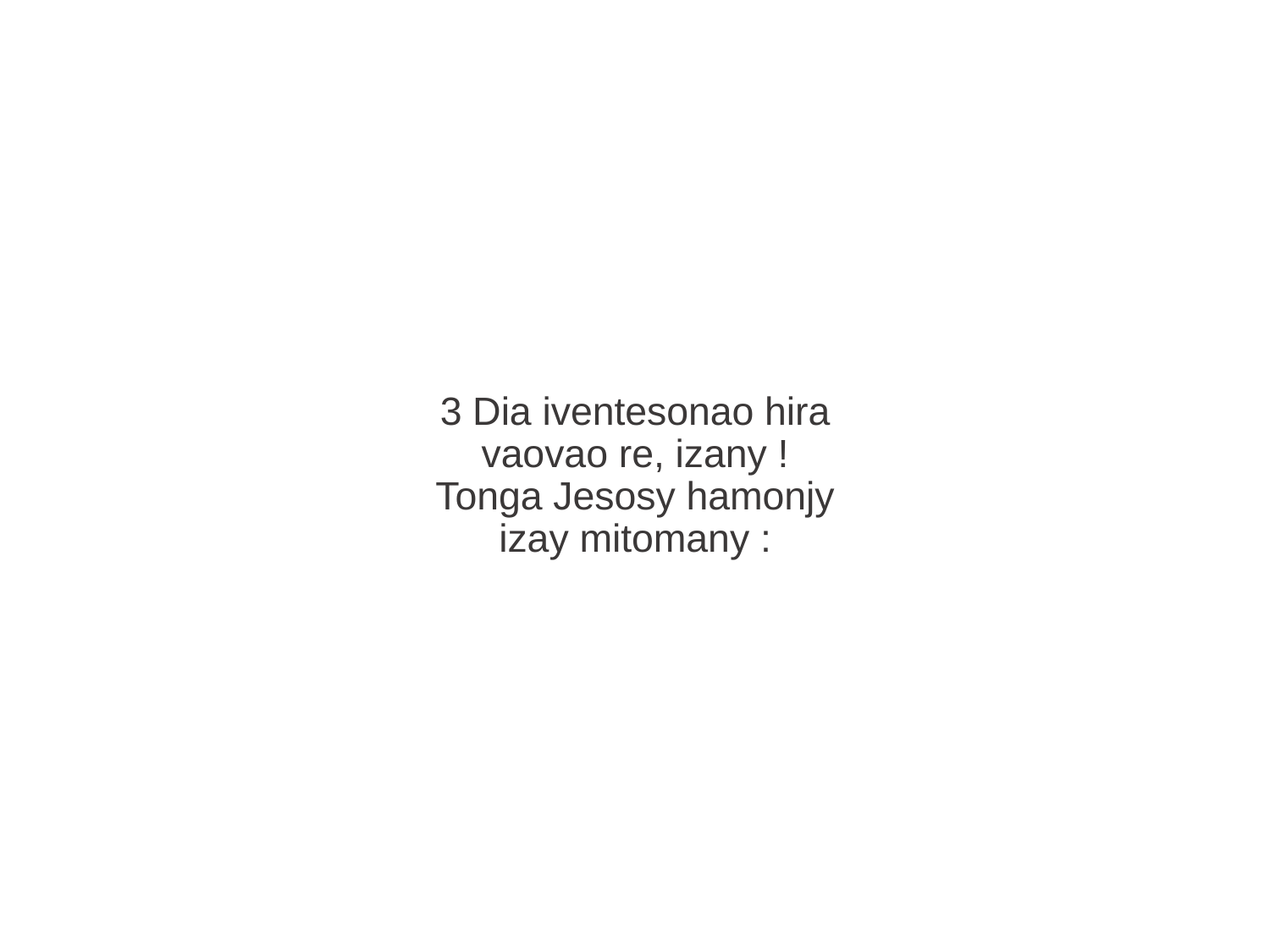

3 Dia iventesonao hira
vaovao re, izany !
Tonga Jesosy hamonjy
izay mitomany :